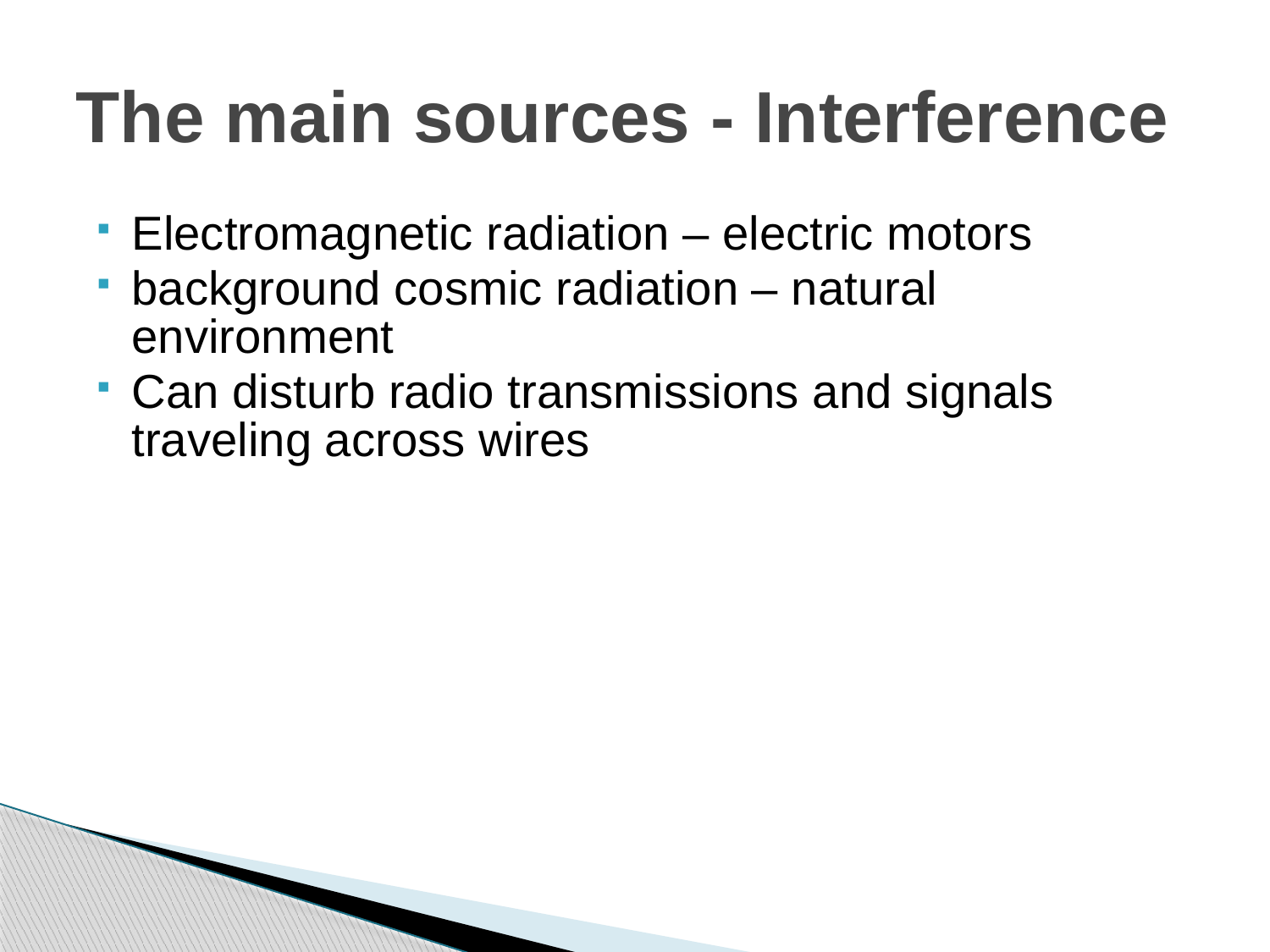

# The main sources - Interference
Electromagnetic radiation – electric motors
background cosmic radiation – natural environment
Can disturb radio transmissions and signals traveling across wires